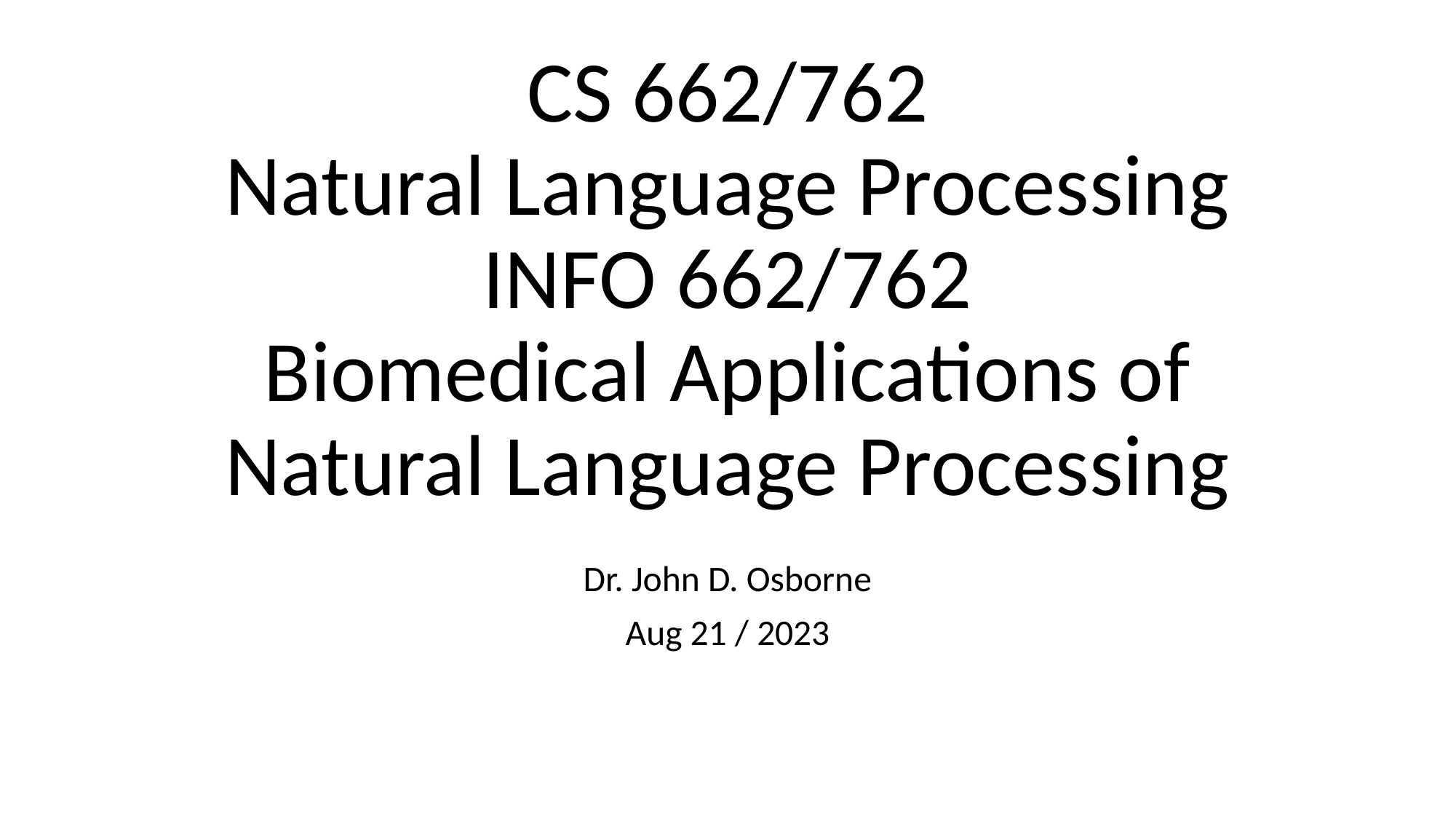

# CS 662/762 Natural Language Processing INFO 662/762 Biomedical Applications of Natural Language Processing
Dr. John D. Osborne
Aug 21 / 2023